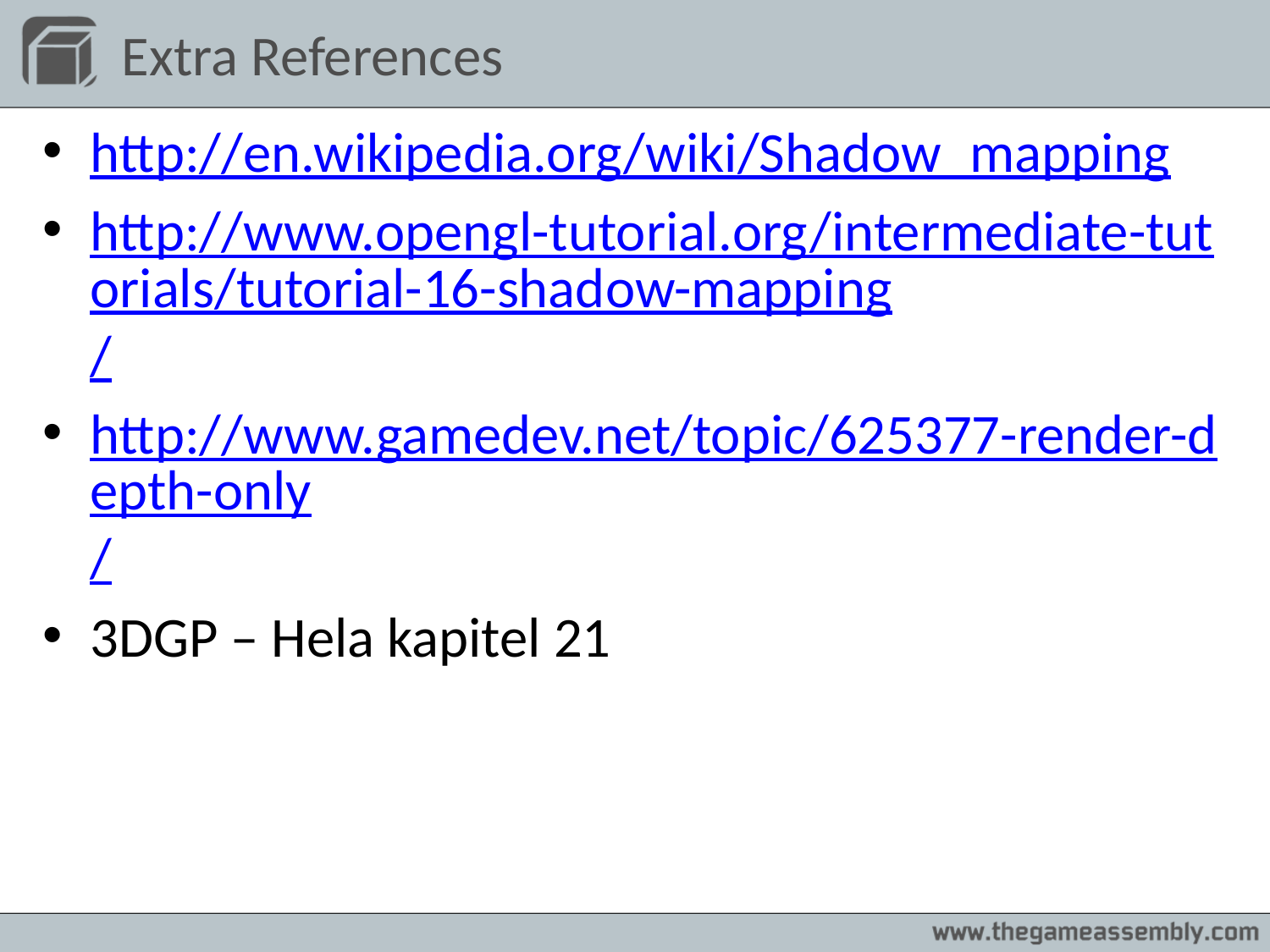

# Extra References
http://en.wikipedia.org/wiki/Shadow_mapping
http://www.opengl-tutorial.org/intermediate-tutorials/tutorial-16-shadow-mapping/
http://www.gamedev.net/topic/625377-render-depth-only/
3DGP – Hela kapitel 21